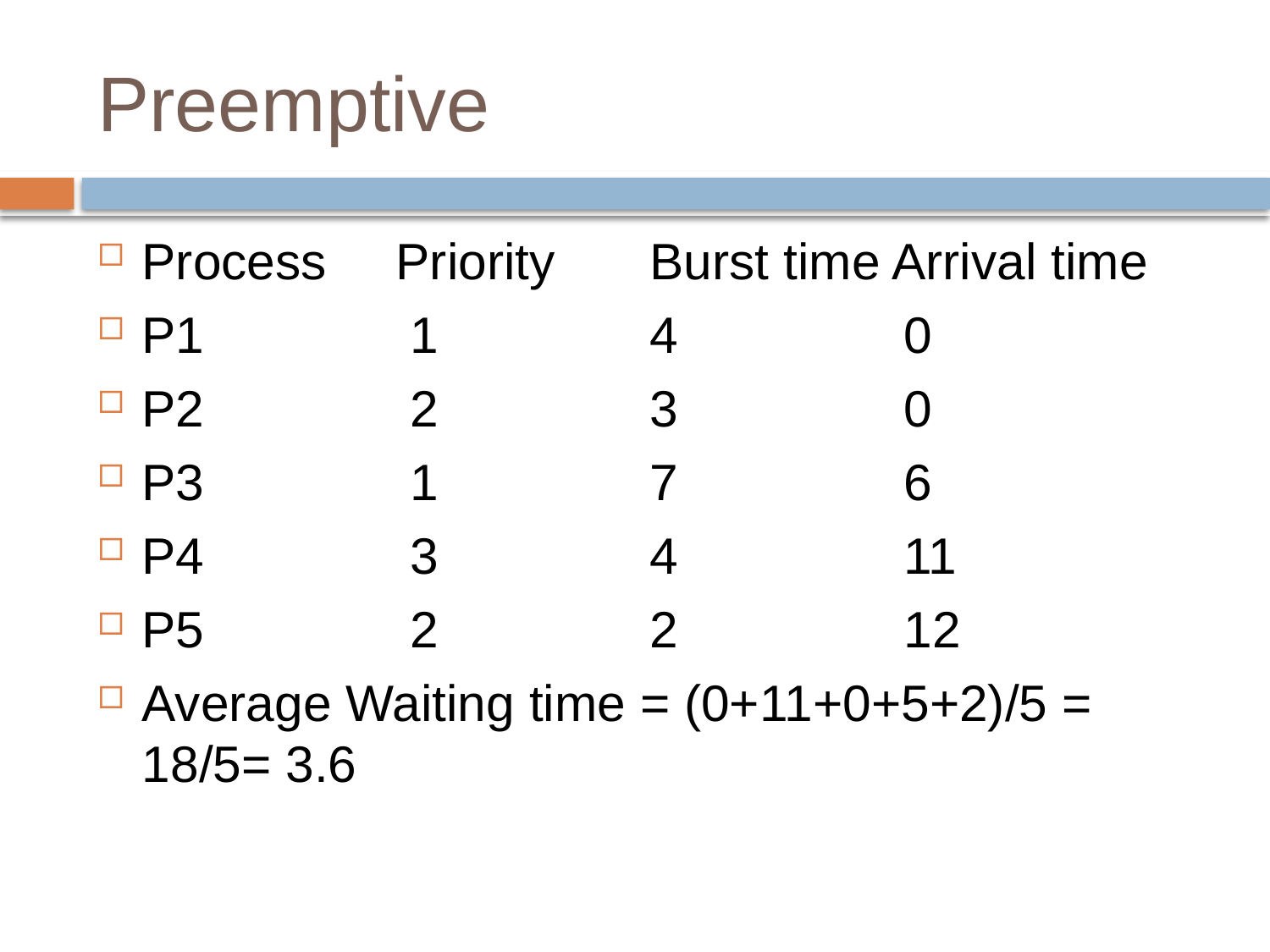

# Preemptive
Process 	Priority 	Burst time Arrival time
P1 		 1 		4 		0
P2		 2 		3 		0
P3 		 1		7		6
P4		 3		4 		11
P5 		 2 		2 		12
Average Waiting time = (0+11+0+5+2)/5 = 18/5= 3.6